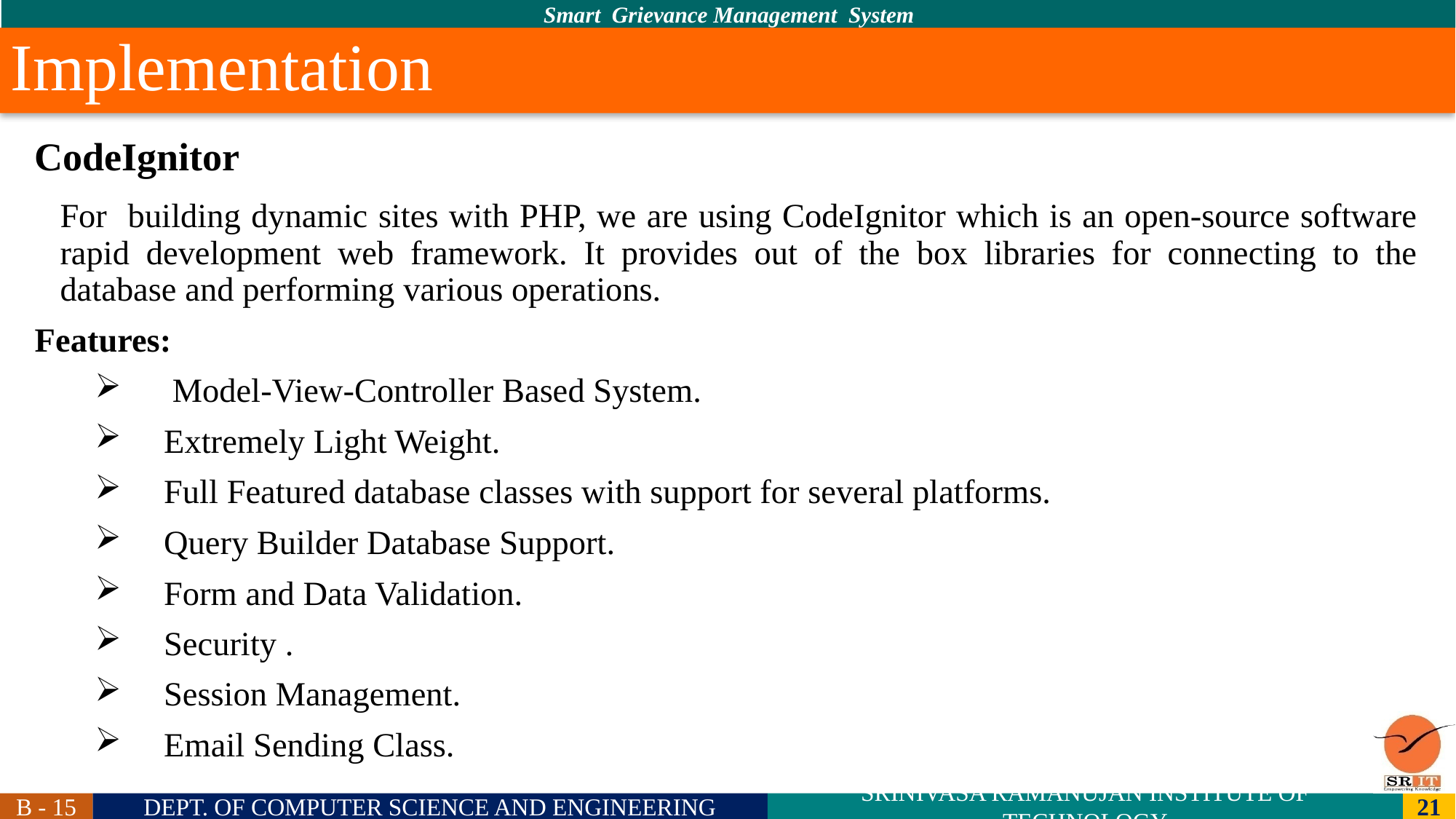

# Implementation
CodeIgnitor
		For  building dynamic sites with PHP, we are using CodeIgnitor which is an open-source software rapid development web framework. It provides out of the box libraries for connecting to the database and performing various operations.
Features:
 Model-View-Controller Based System.
Extremely Light Weight.
Full Featured database classes with support for several platforms.
Query Builder Database Support.
Form and Data Validation.
Security .
Session Management.
Email Sending Class.